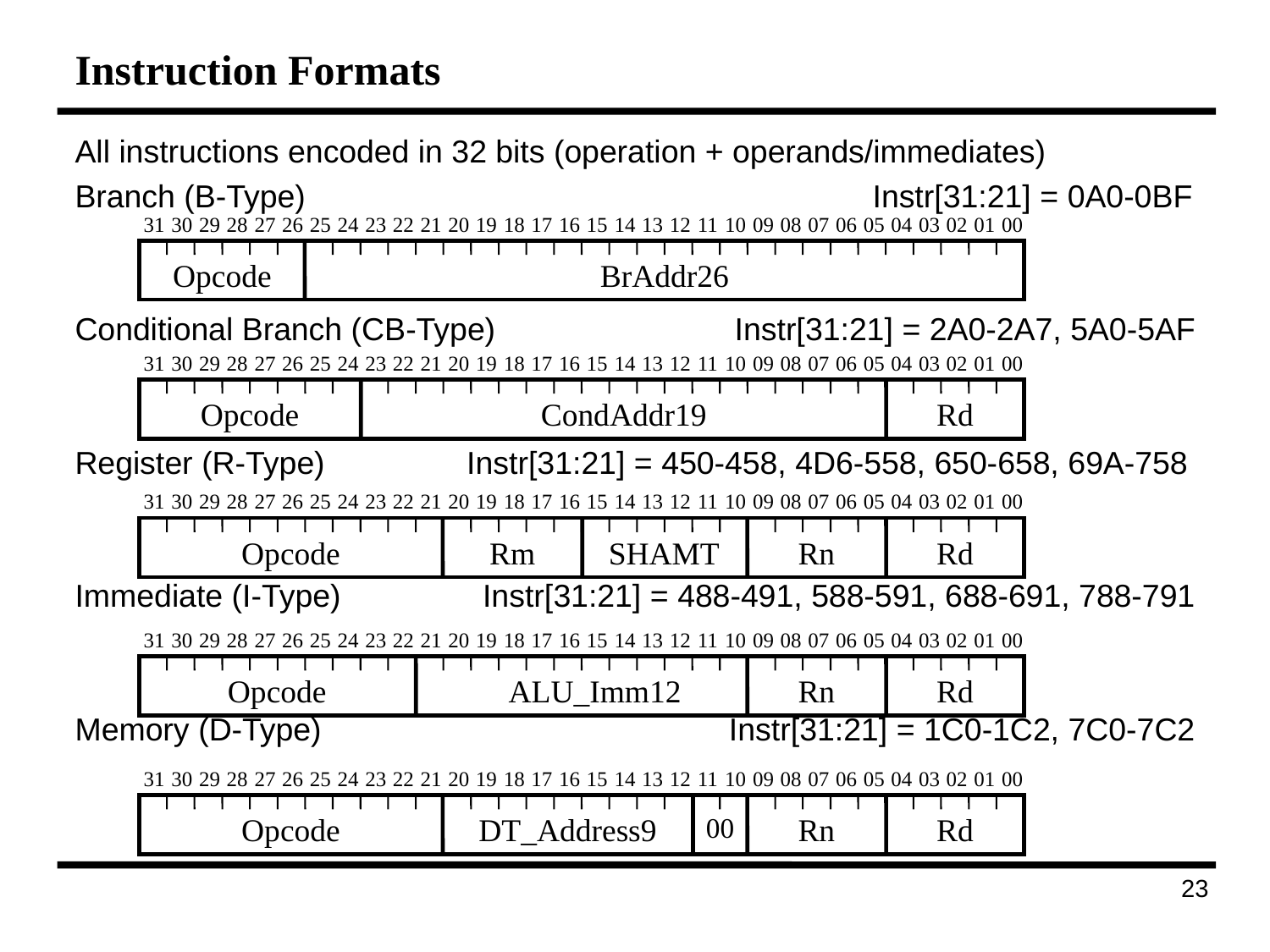

# Instruction Formats
All instructions encoded in 32 bits (operation + operands/immediates)
Branch (B-Type)                                                                Instr[31:21] = 0A0-0BF

Conditional Branch (CB-Type)                           Instr[31:21] = 2A0-2A7, 5A0-5AF

Register (R-Type)                Instr[31:21] = 450-458, 4D6-558, 650-658, 69A-758

Immediate (I-Type)                Instr[31:21] = 488-491, 588-591, 688-691, 788-791

Memory (D-Type)                                              Instr[31:21] = 1C0-1C2, 7C0-7C2
31
30
29
28
27
26
25
24
23
22
21
20
19
18
17
16
15
14
13
12
11
10
09
08
07
06
05
04
03
02
01
00

Opcode
BrAddr26
31
30
29
28
27
26
25
24
23
22
21
20
19
18
17
16
15
14
13
12
11
10
09
08
07
06
05
04
03
02
01
00

Opcode
CondAddr19
Rd
31
30
29
28
27
26
25
24
23
22
21
20
19
18
17
16
15
14
13
12
11
10
09
08
07
06
05
04
03
02
01
00

Opcode
Rm
SHAMT
Rn
Rd
31
30
29
28
27
26
25
24
23
22
21
20
19
18
17
16
15
14
13
12
11
10
09
08
07
06
05
04
03
02
01
00

Opcode
ALU_Imm12
Rn
Rd
31
30
29
28
27
26
25
24
23
22
21
20
19
18
17
16
15
14
13
12
11
10
09
08
07
06
05
04
03
02
01
00

Opcode
DT_Address9
00
Rn
Rd
23